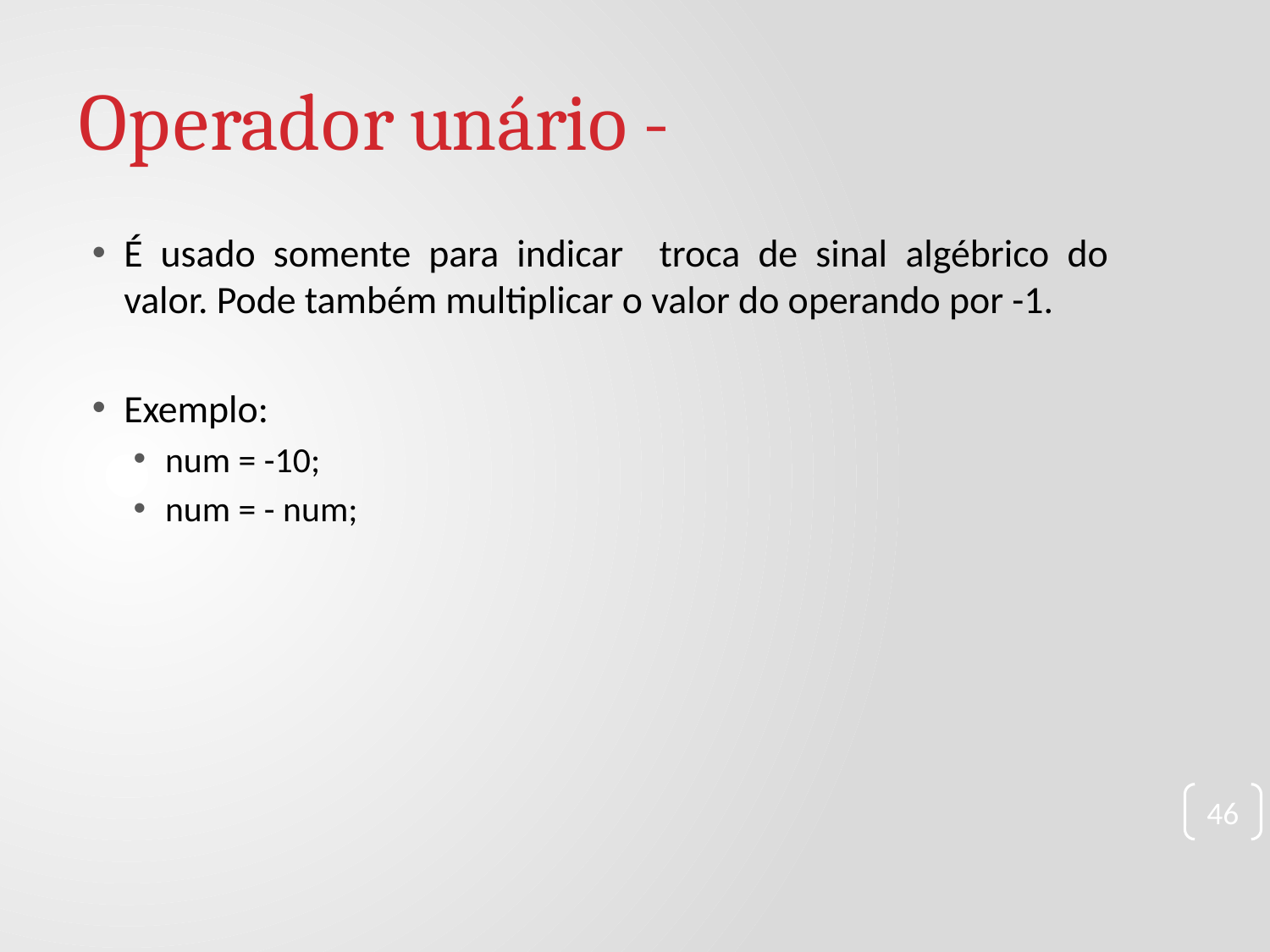

# Operador unário -
É usado somente para indicar  troca de sinal algébrico do valor. Pode também multiplicar o valor do operando por -1.

Exemplo:
num = -10;
num = - num;

46